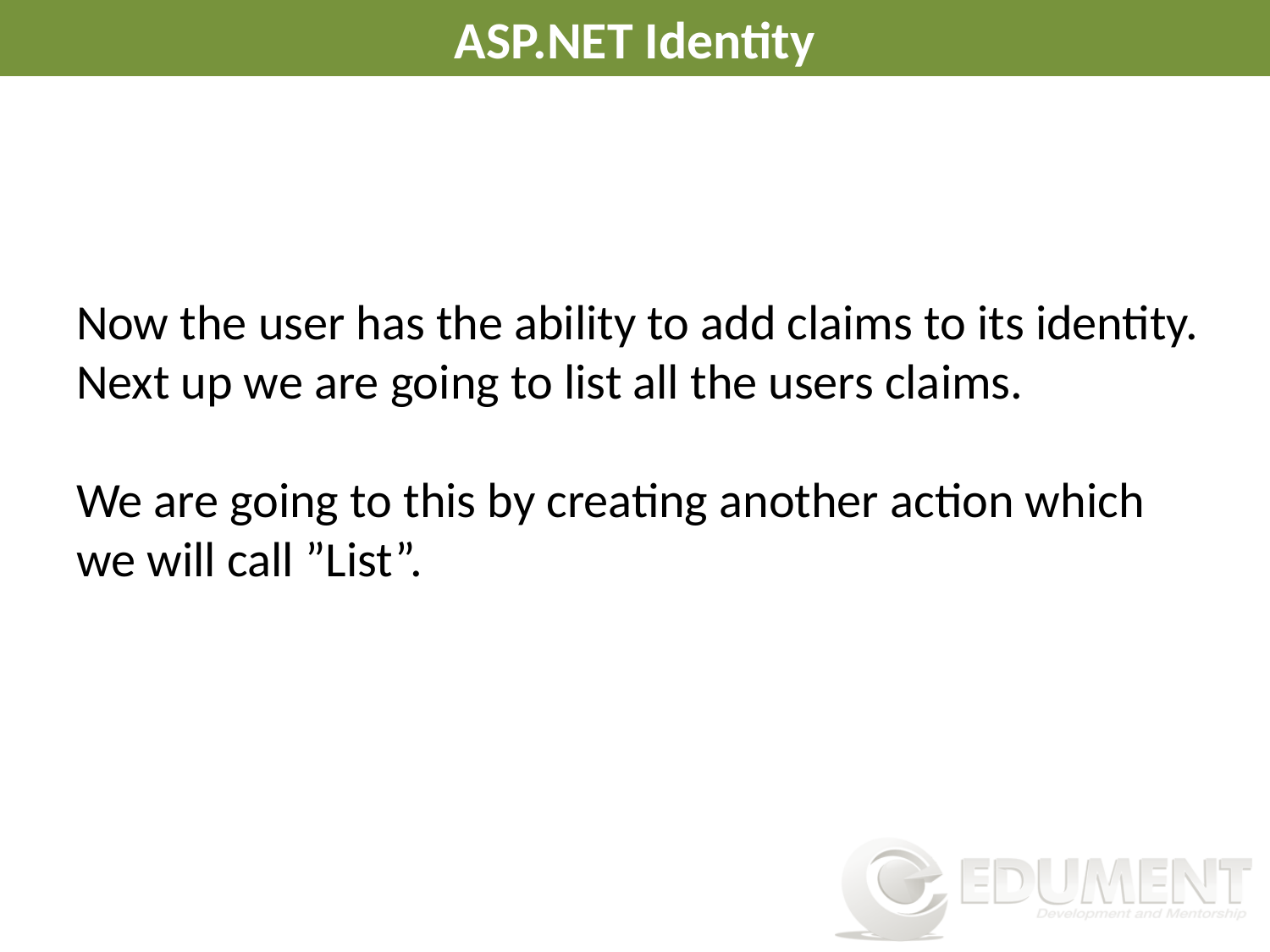

# ASP.NET Identity

Now the user has the ability to add claims to its identity. Next up we are going to list all the users claims.
We are going to this by creating another action which we will call ”List”.